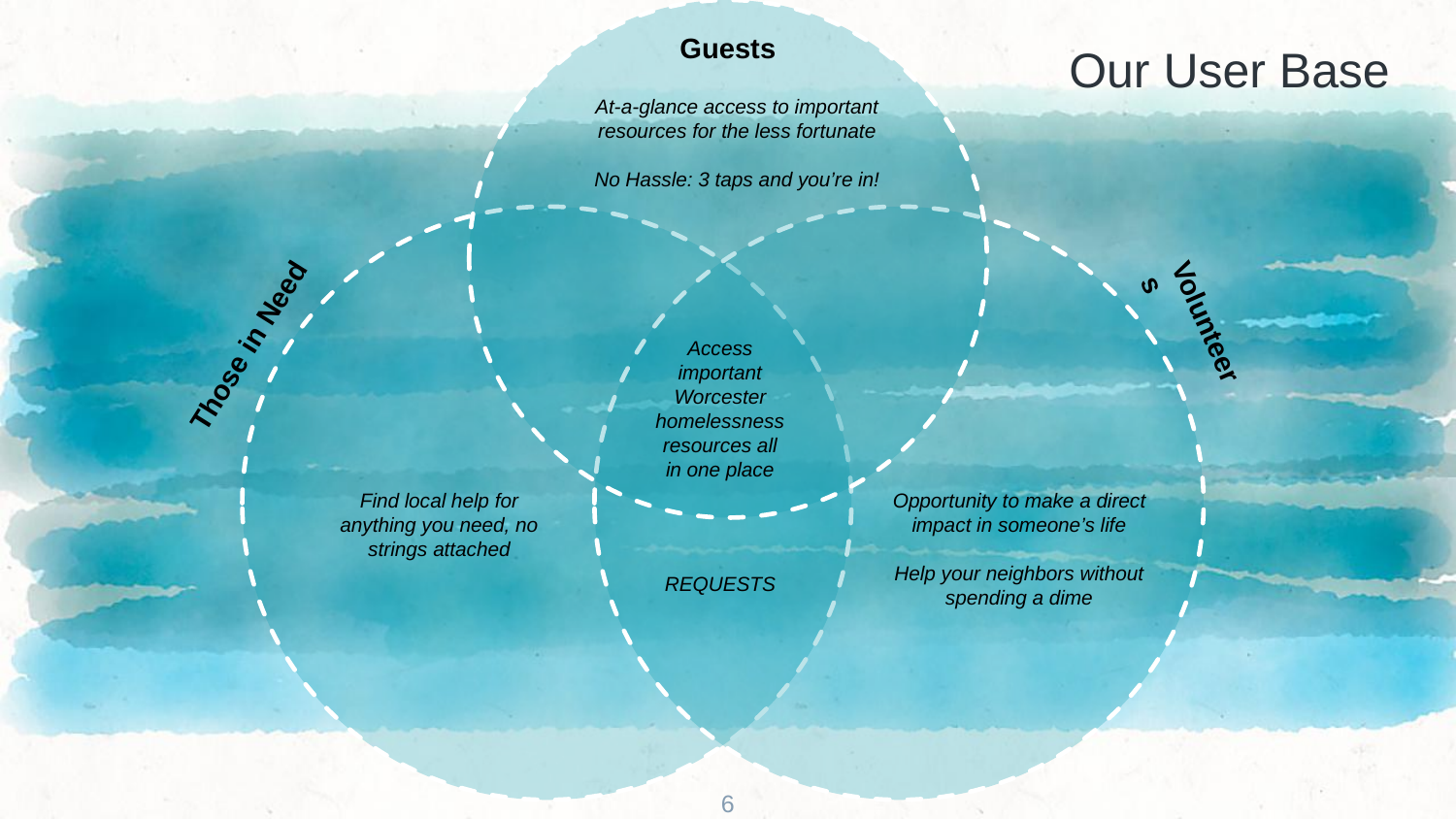

# Our User Base
Guests
At-a-glance access to important resources for the less fortunate

No Hassle: 3 taps and you’re in!

Volunteers
Those in Need
Access important Worcester homelessness resources all in one place
Find local help for anything you need, no strings attached
Opportunity to make a direct impact in someone’s life

Help your neighbors without spending a dime

REQUESTS
6